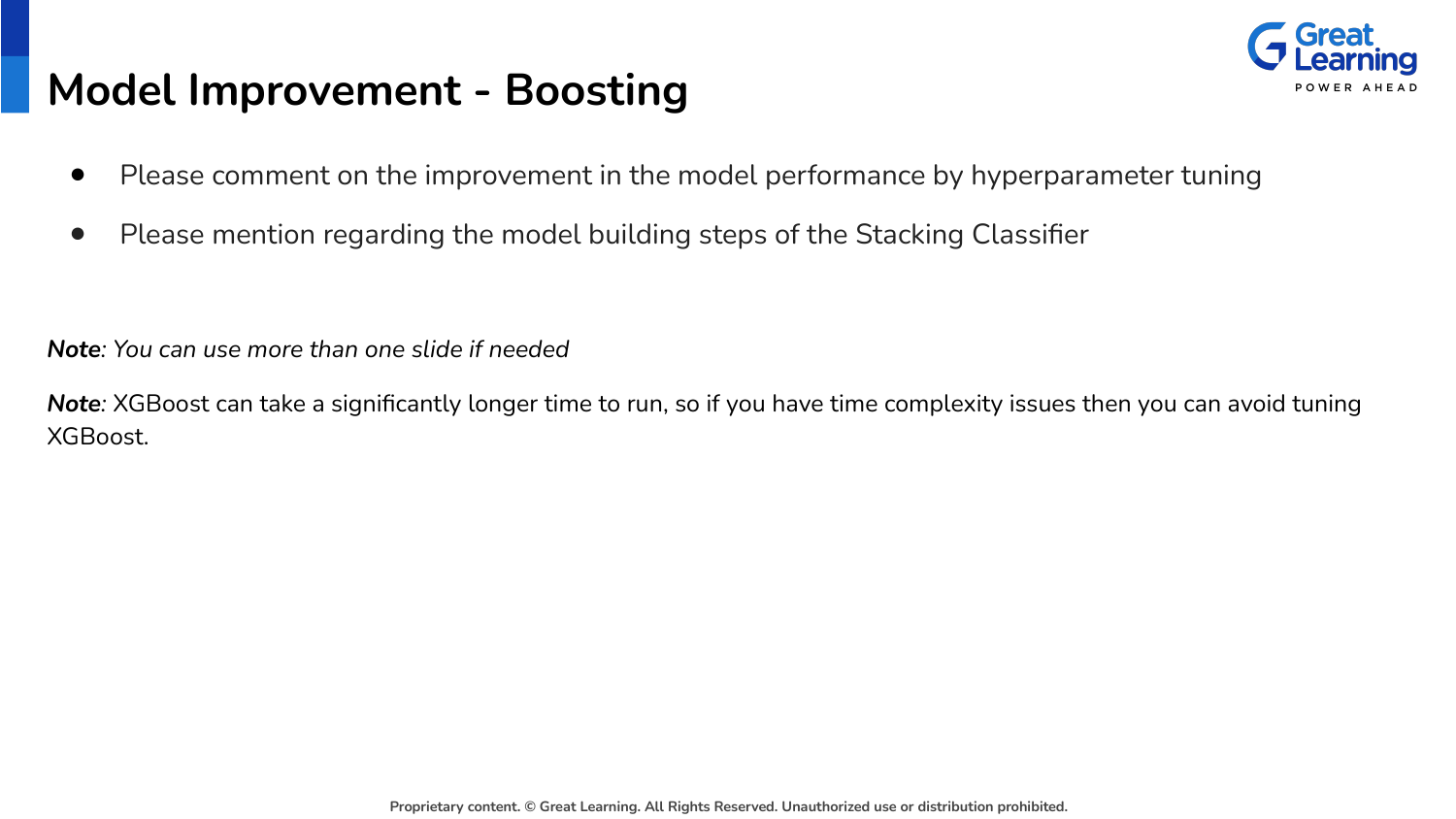

# Model Improvement - Boosting
Please comment on the improvement in the model performance by hyperparameter tuning
Please mention regarding the model building steps of the Stacking Classifier

Note: You can use more than one slide if needed
Note: XGBoost can take a significantly longer time to run, so if you have time complexity issues then you can avoid tuning    XGBoost.